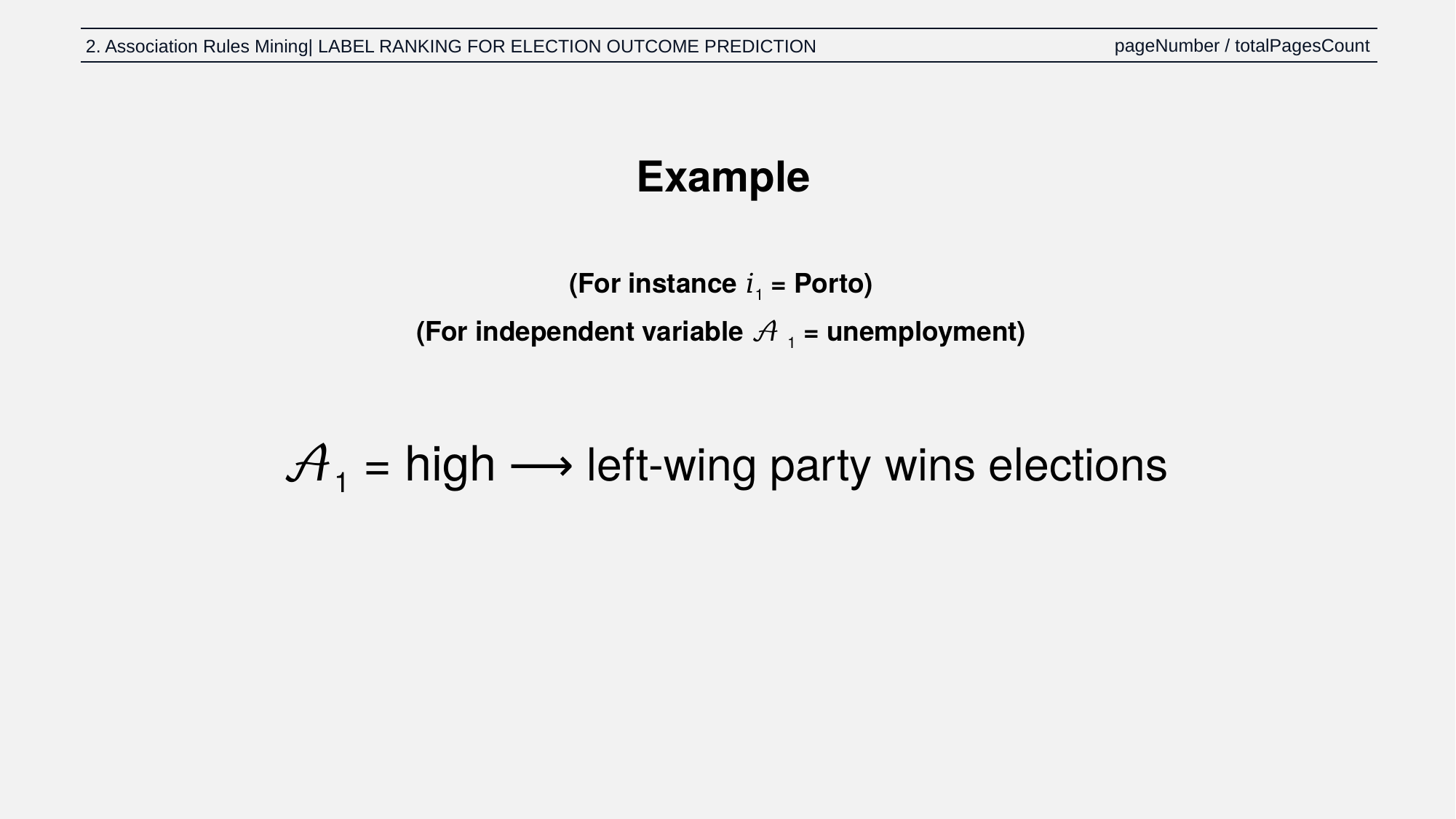

pageNumber / totalPagesCount
2. Association Rules Mining| LABEL RANKING FOR ELECTION OUTCOME PREDICTION
Example
(For instance 𝑖1 = Porto)
(For independent variable 𝒜 1 = unemployment)
𝒜1 = high ⟶ left-wing party wins elections